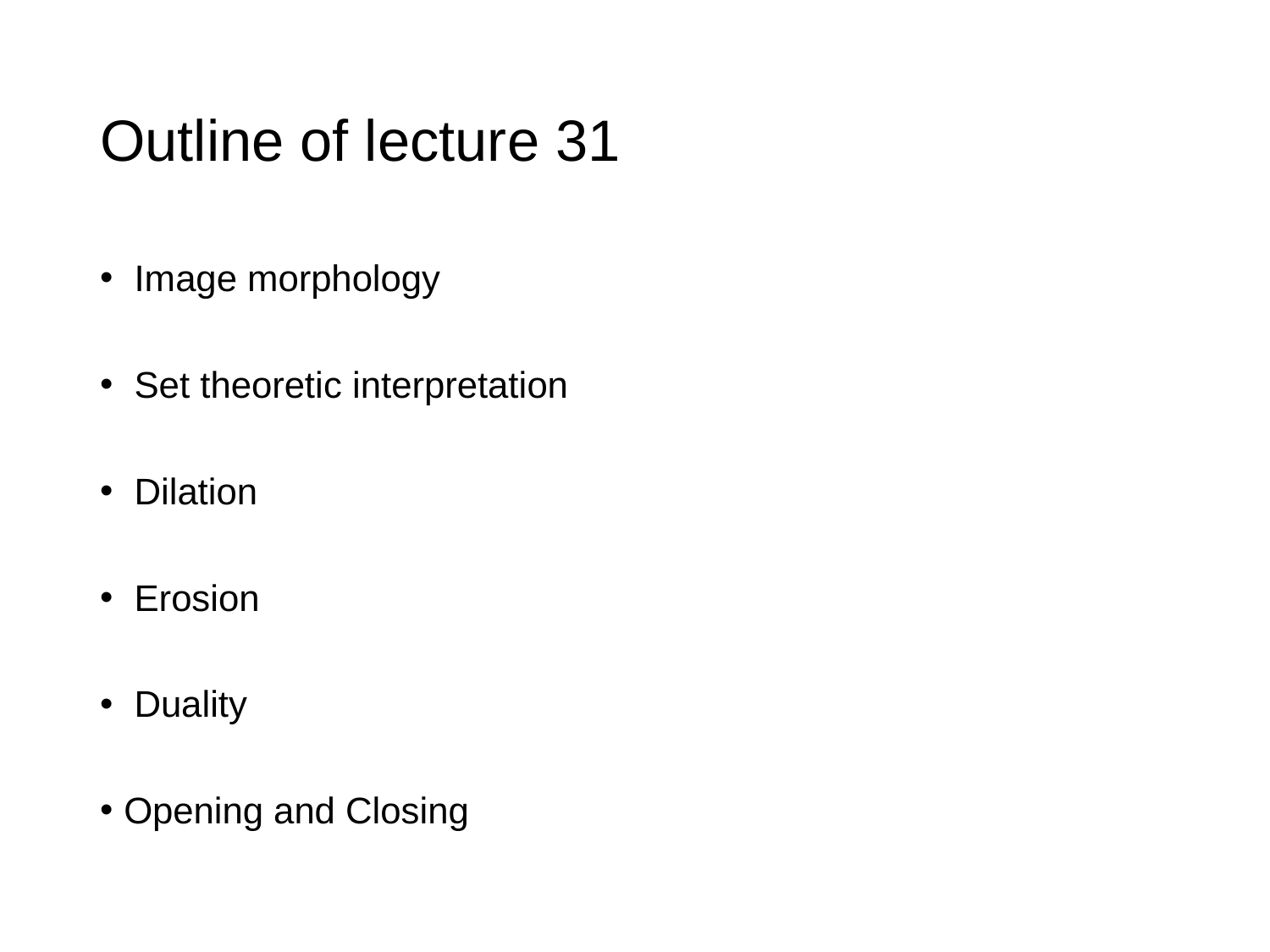

# Outline of lecture 31
 Image morphology

 Set theoretic interpretation

 Dilation

 Erosion

 Duality

Opening and Closing